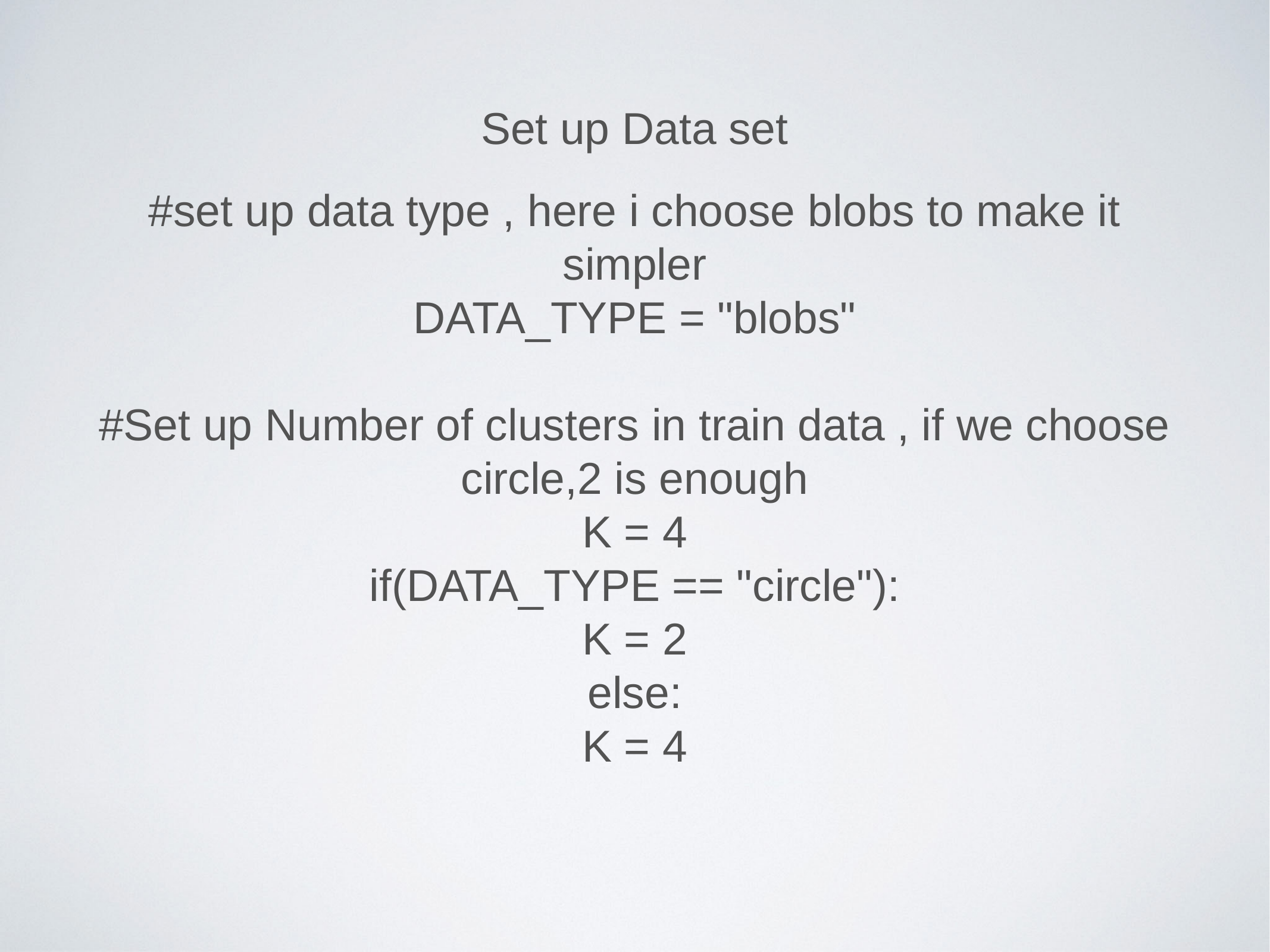

Set up Data set
#set up data type , here i choose blobs to make it simpler
DATA_TYPE = "blobs"
#Set up Number of clusters in train data , if we choose circle,2 is enough
K = 4
if(DATA_TYPE == "circle"):
K = 2
else:
K = 4